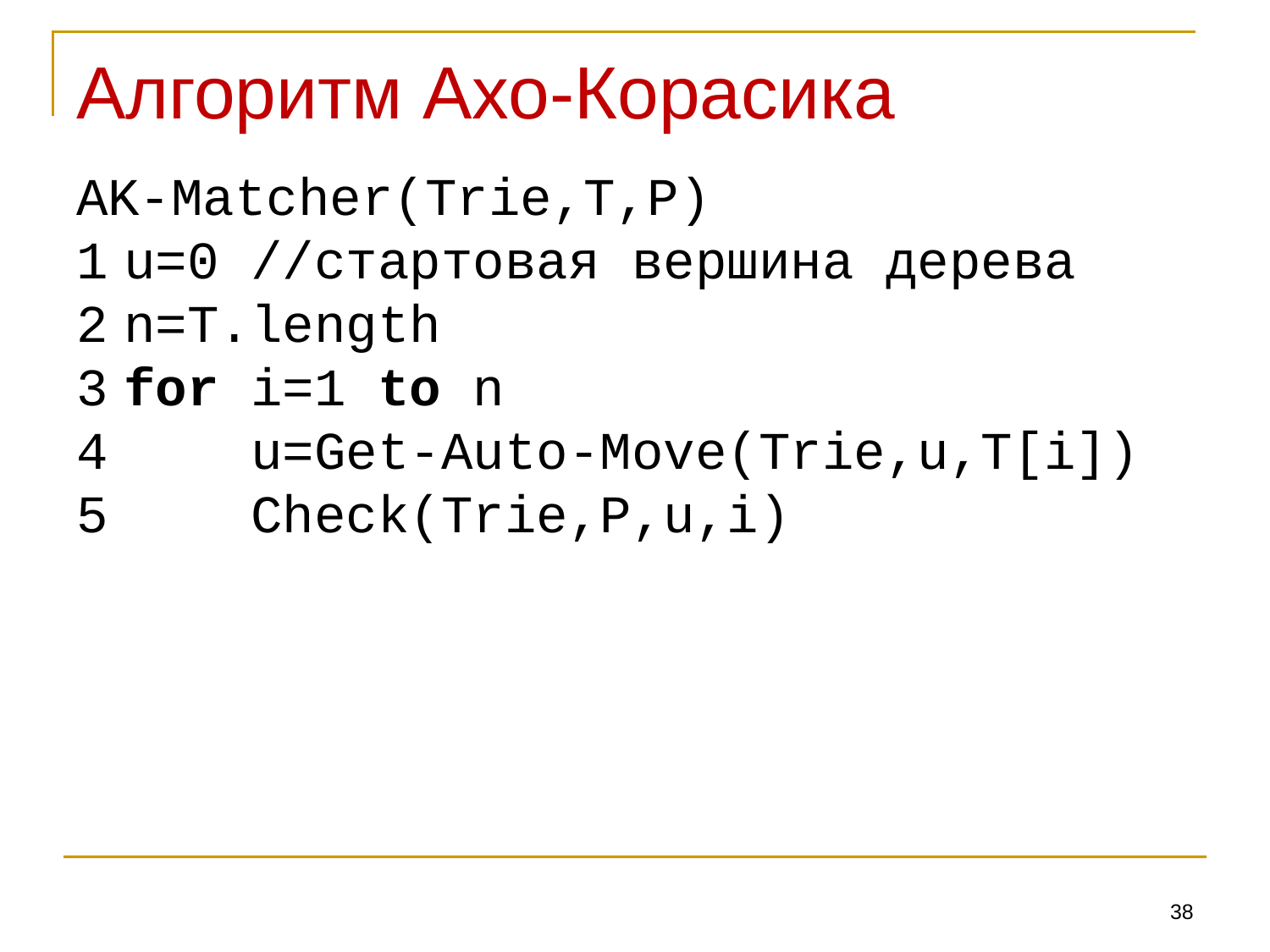

# Алгоритм Ахо-Корасика
AK-Matcher(Trie,T,P)
1	u=0	//стартовая вершина дерева
2	n=T.length
3	for i=1 to n
4		u=Get-Auto-Move(Trie,u,T[i])
5		Check(Trie,P,u,i)

38